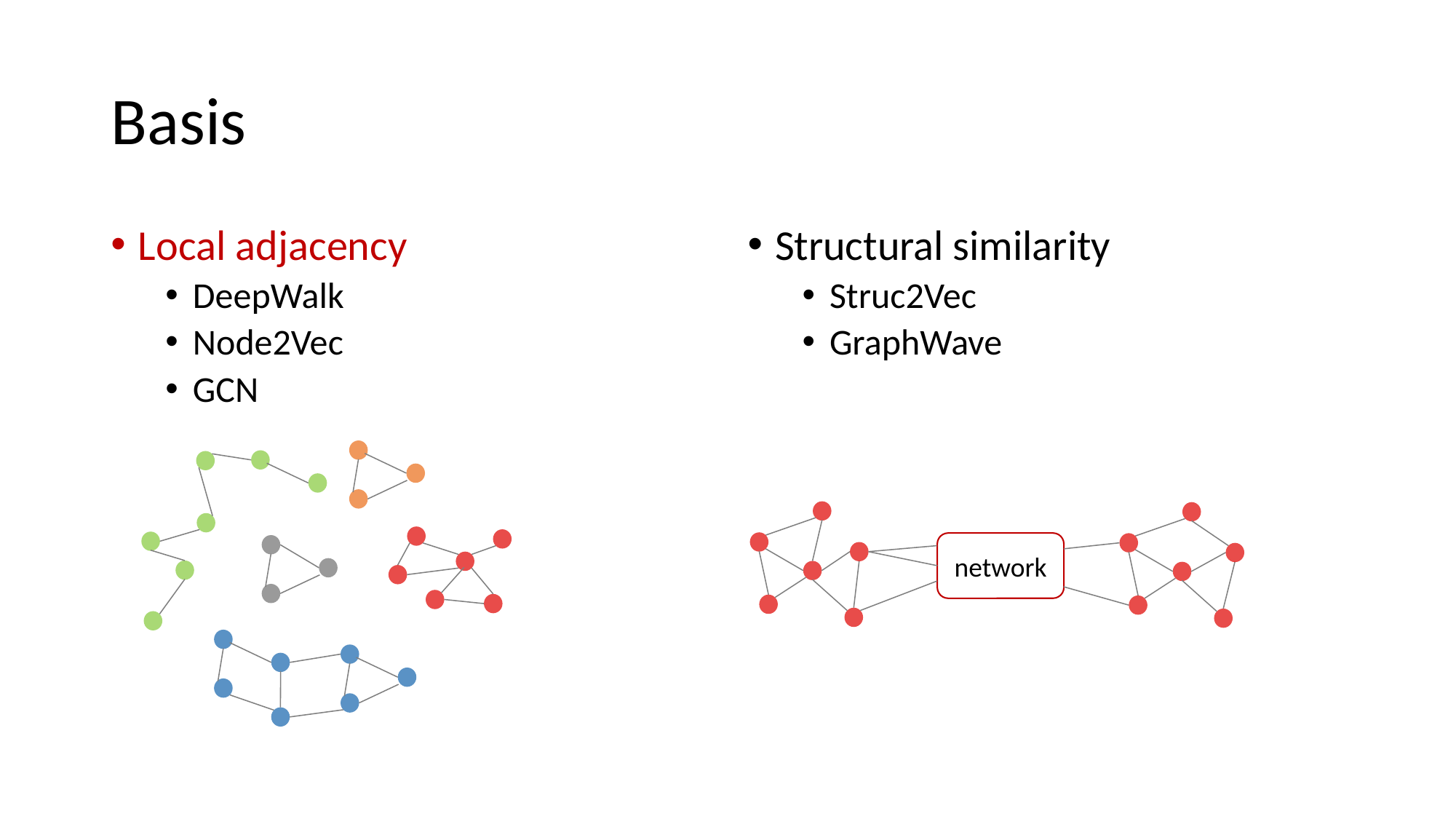

# Basis
Local adjacency
DeepWalk
Node2Vec
GCN
Structural similarity
Struc2Vec
GraphWave

network